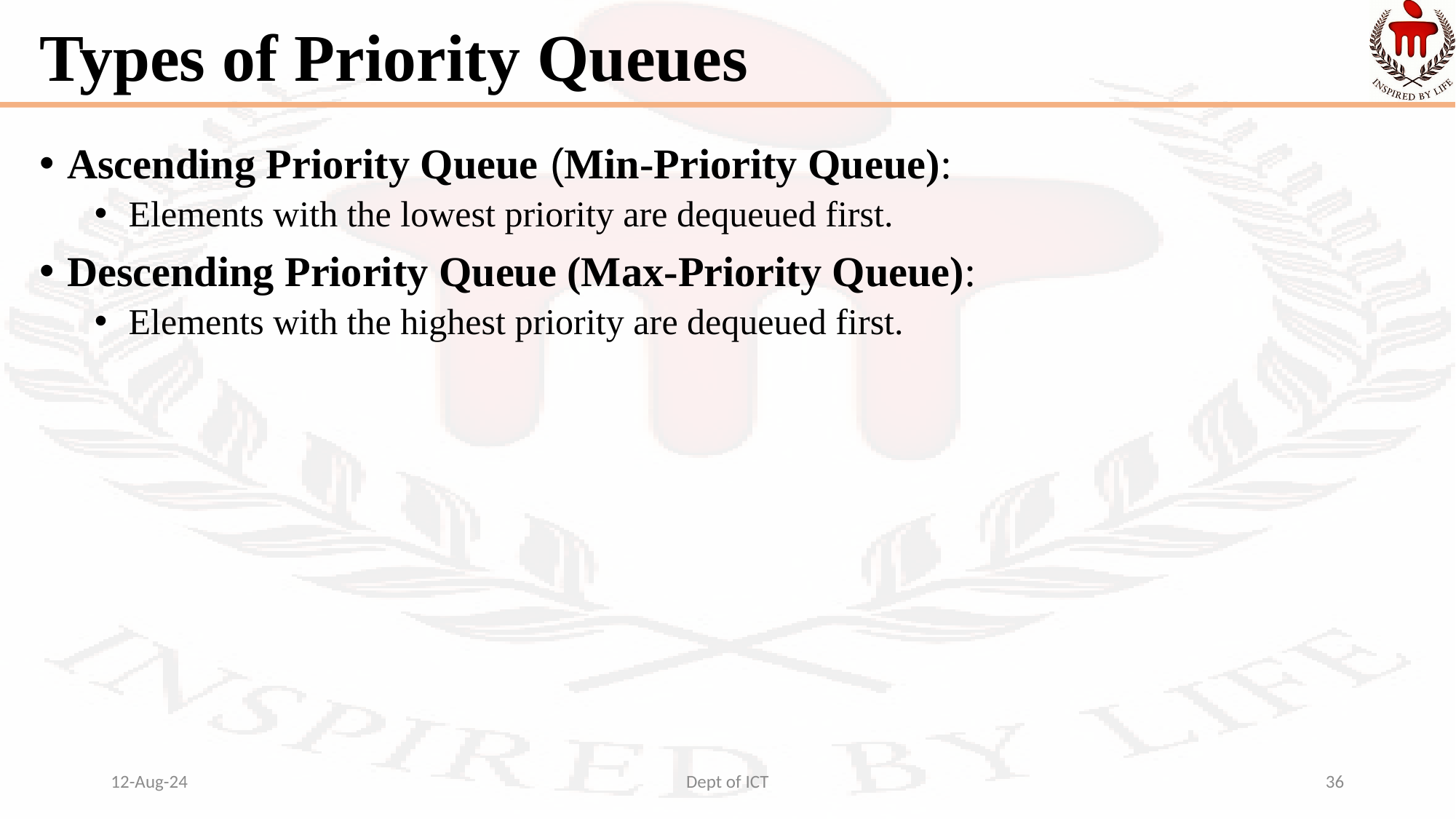

# Types of Priority Queues
Ascending Priority Queue (Min-Priority Queue):
Elements with the lowest priority are dequeued first.
Descending Priority Queue (Max-Priority Queue):
Elements with the highest priority are dequeued first.

12-Aug-24
Dept of ICT
36